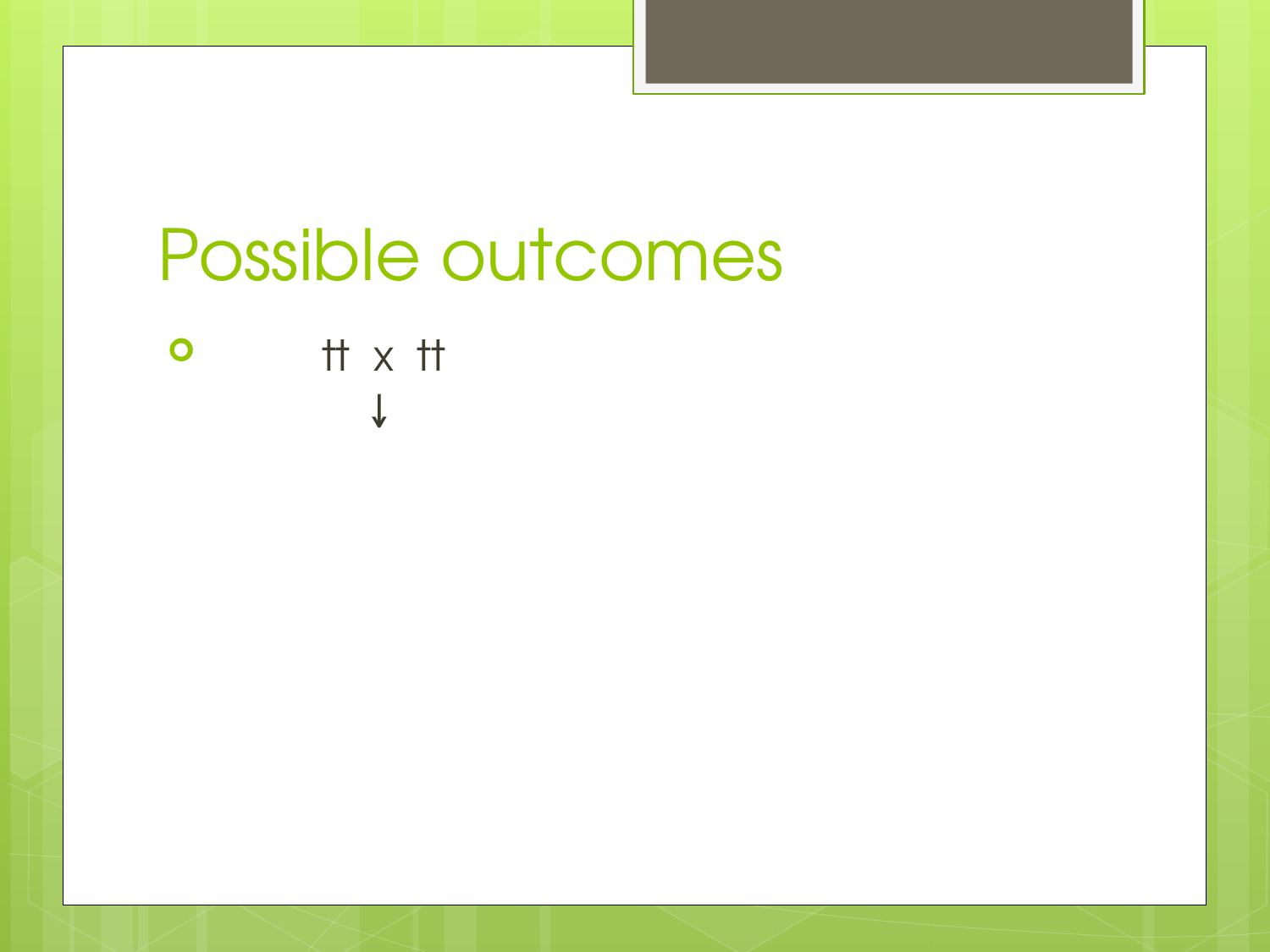

# Possible outcomes
          tt  x  tt
              ↓